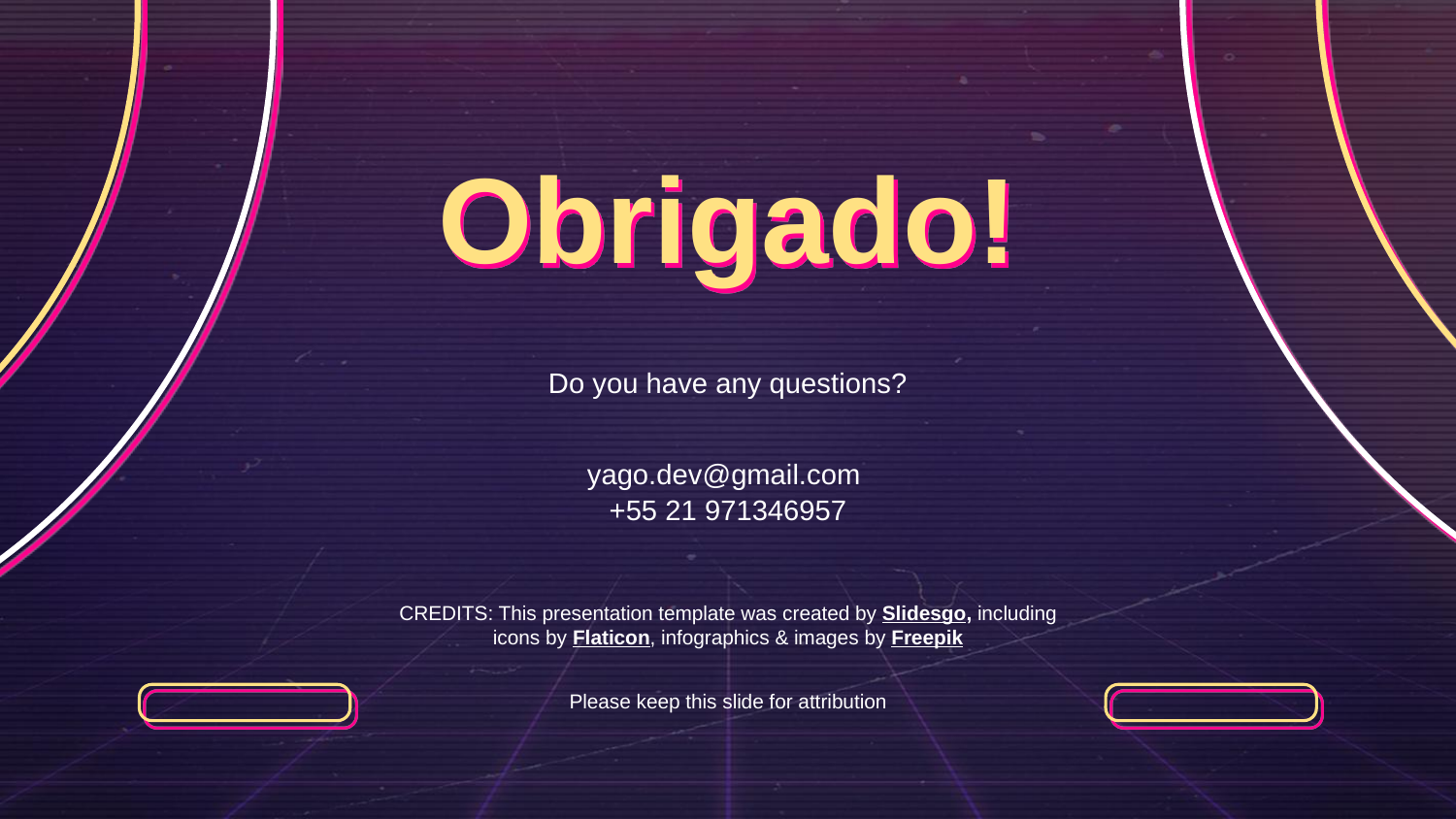

# Obrigado!
Do you have any questions?
yago.dev@gmail.com
+55 21 971346957
Please keep this slide for attribution